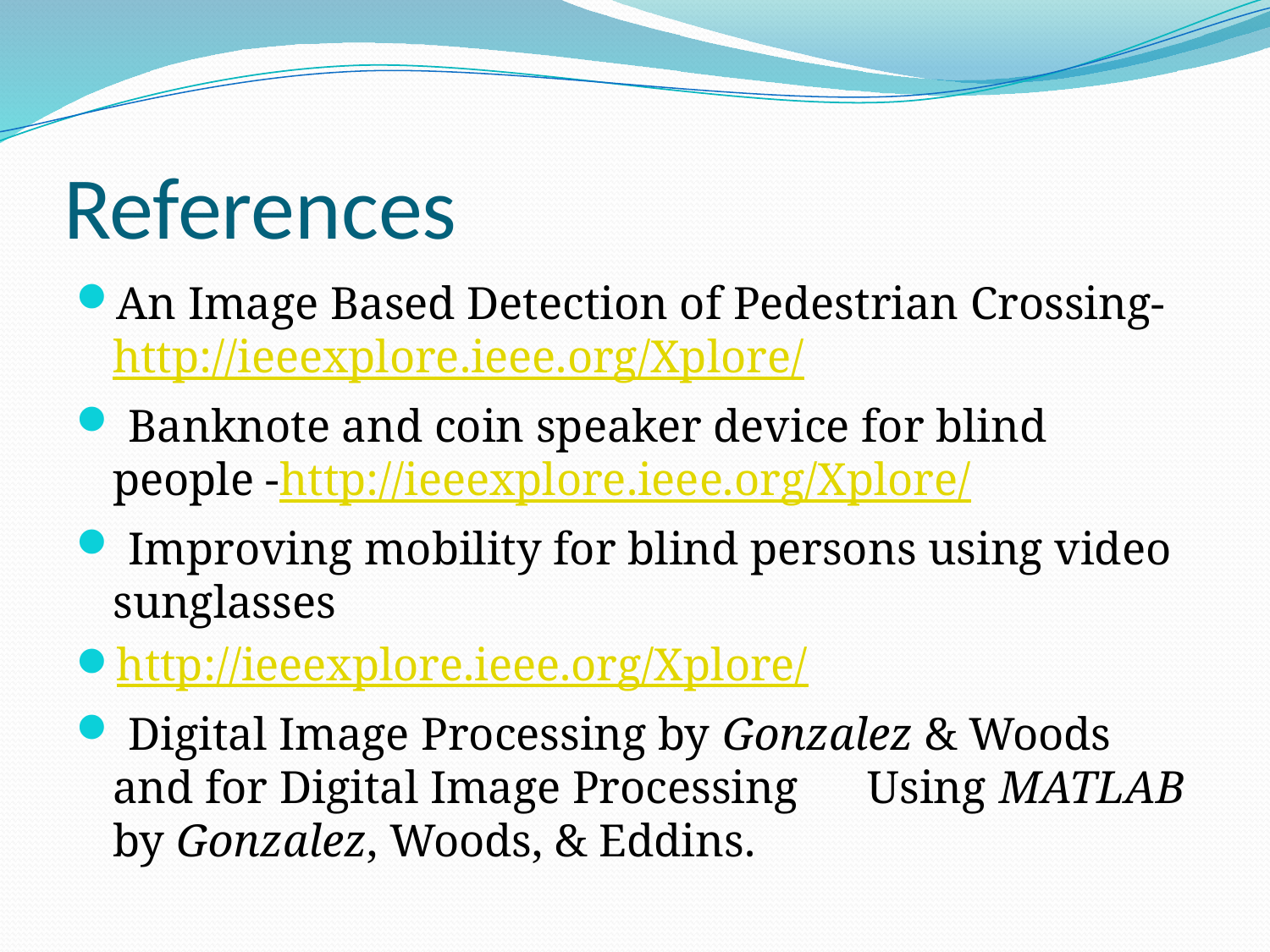

# References
An Image Based Detection of Pedestrian Crossing- http://ieeexplore.ieee.org/Xplore/
 Banknote and coin speaker device for blind people -http://ieeexplore.ieee.org/Xplore/
 Improving mobility for blind persons using video sunglasses
http://ieeexplore.ieee.org/Xplore/
 Digital Image Processing by Gonzalez & Woods and for Digital Image Processing      Using MATLAB by Gonzalez, Woods, & Eddins.